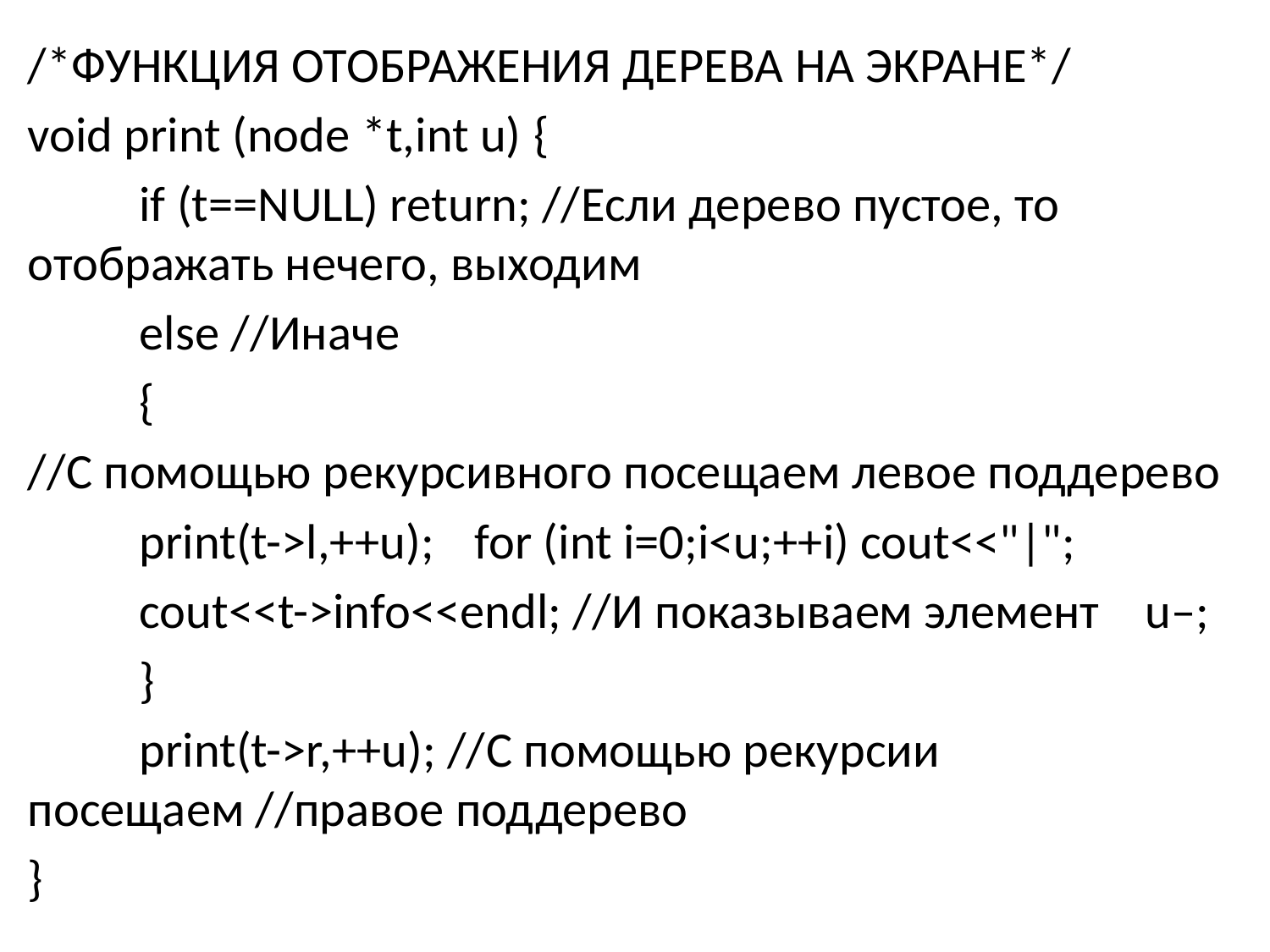

/*ФУНКЦИЯ ОТОБРАЖЕНИЯ ДЕРЕВА НА ЭКРАНЕ*/
void print (node *t,int u) {
	if (t==NULL) return; //Если дерево пустое, то отображать нечего, выходим
	else //Иначе
	{
//С помощью рекурсивного посещаем левое поддерево
	print(t->l,++u); 	for (int i=0;i<u;++i) cout<<"|";
	cout<<t->info<<endl; //И показываем элемент   	u–;
	}
	print(t->r,++u); //С помощью рекурсии посещаем //правое поддерево
}